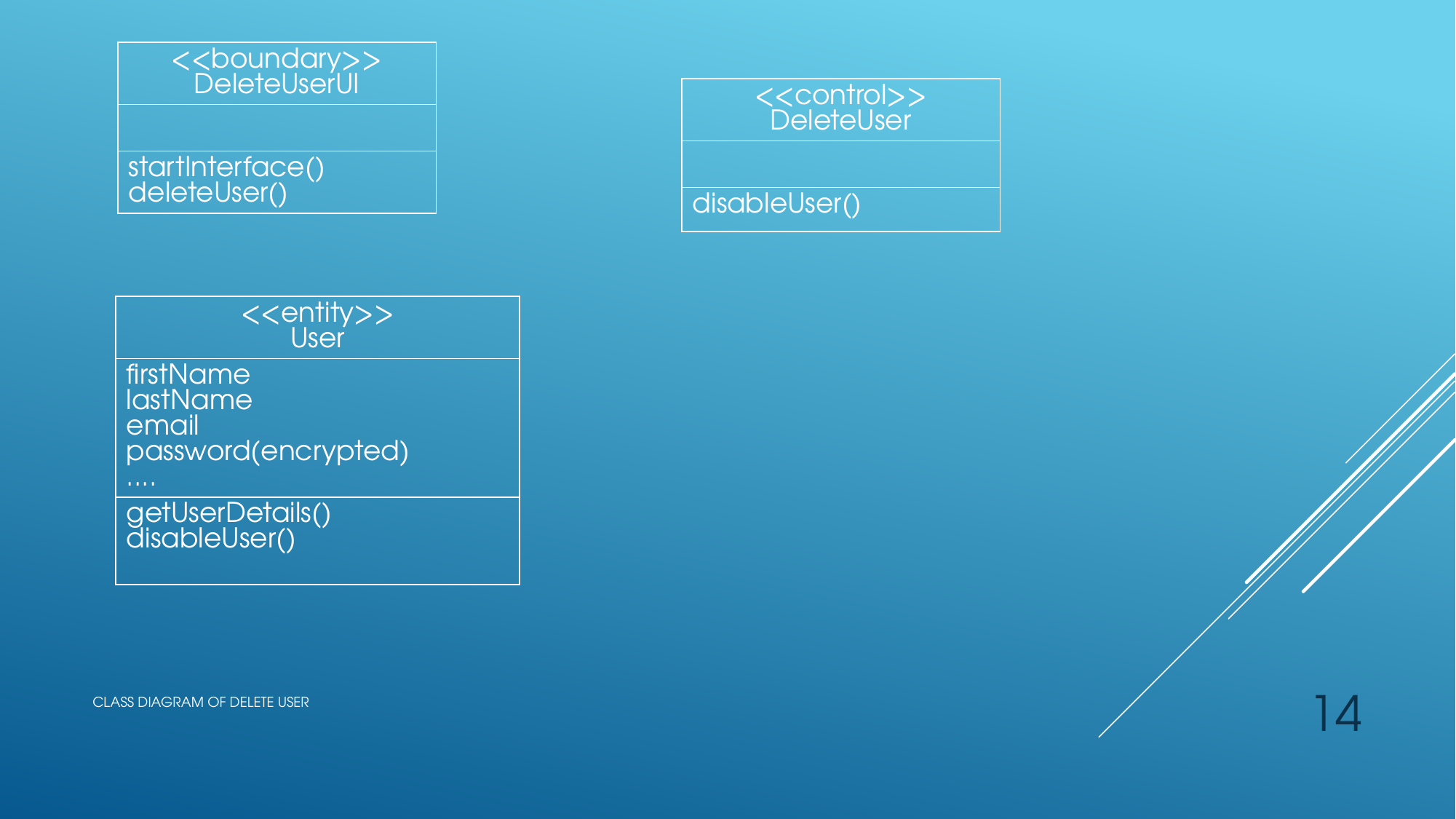

| <<boundary>> DeleteUserUI |
| --- |
|  |
| startInterface() deleteUser() |
| <<control>> DeleteUser |
| --- |
|  |
| disableUser() |
| <<entity>> User |
| --- |
| firstName lastName email password(encrypted) .... |
| getUserDetails() disableUser() |
14
# Class diagram of delete user